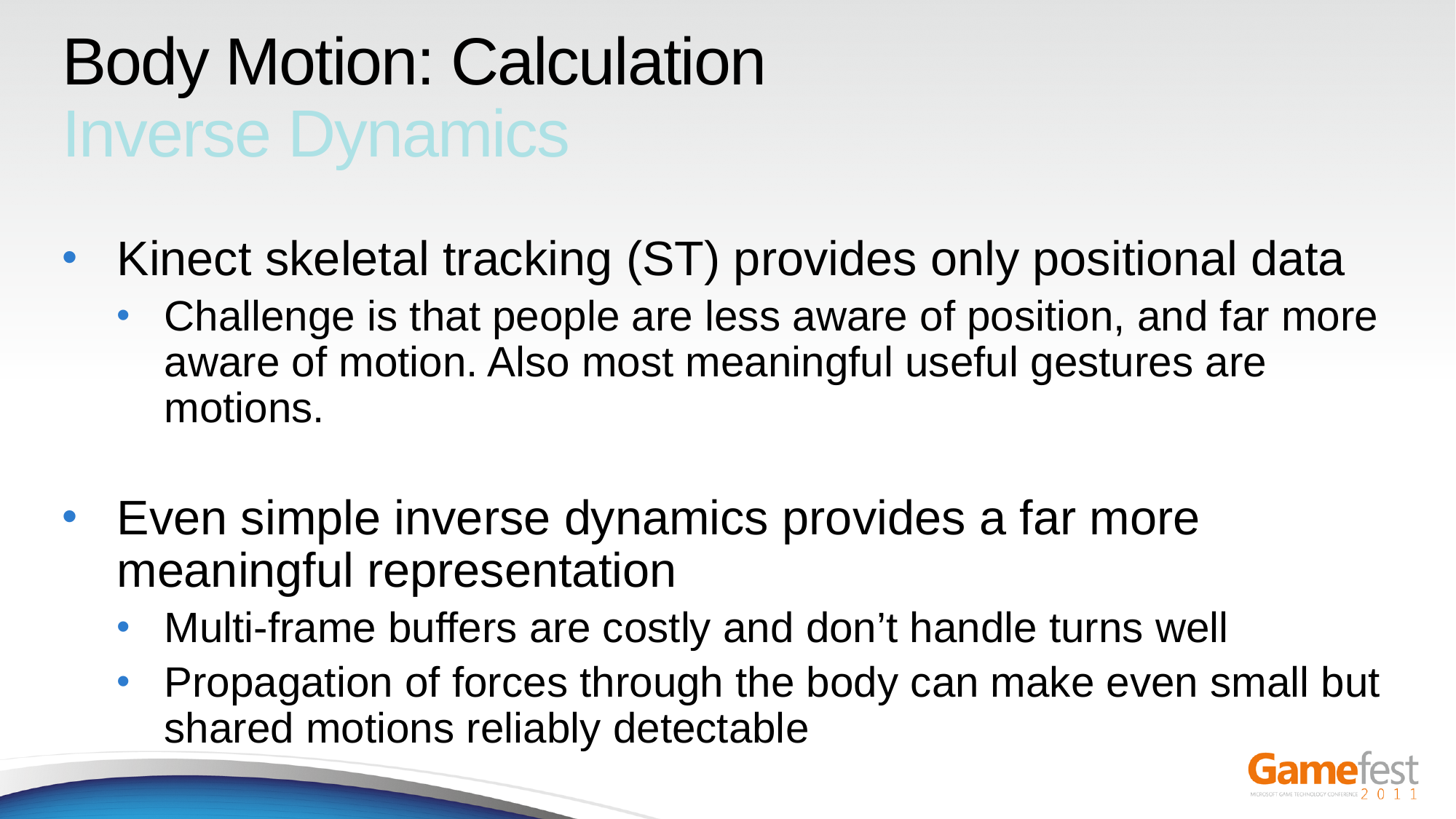

# Body Motion: Calculation Inverse Dynamics

Kinect skeletal tracking (ST) provides only positional data
Challenge is that people are less aware of position, and far more aware of motion. Also most meaningful useful gestures are motions.

Even simple inverse dynamics provides a far more meaningful representation
Multi-frame buffers are costly and don’t handle turns well
Propagation of forces through the body can make even small but shared motions reliably detectable